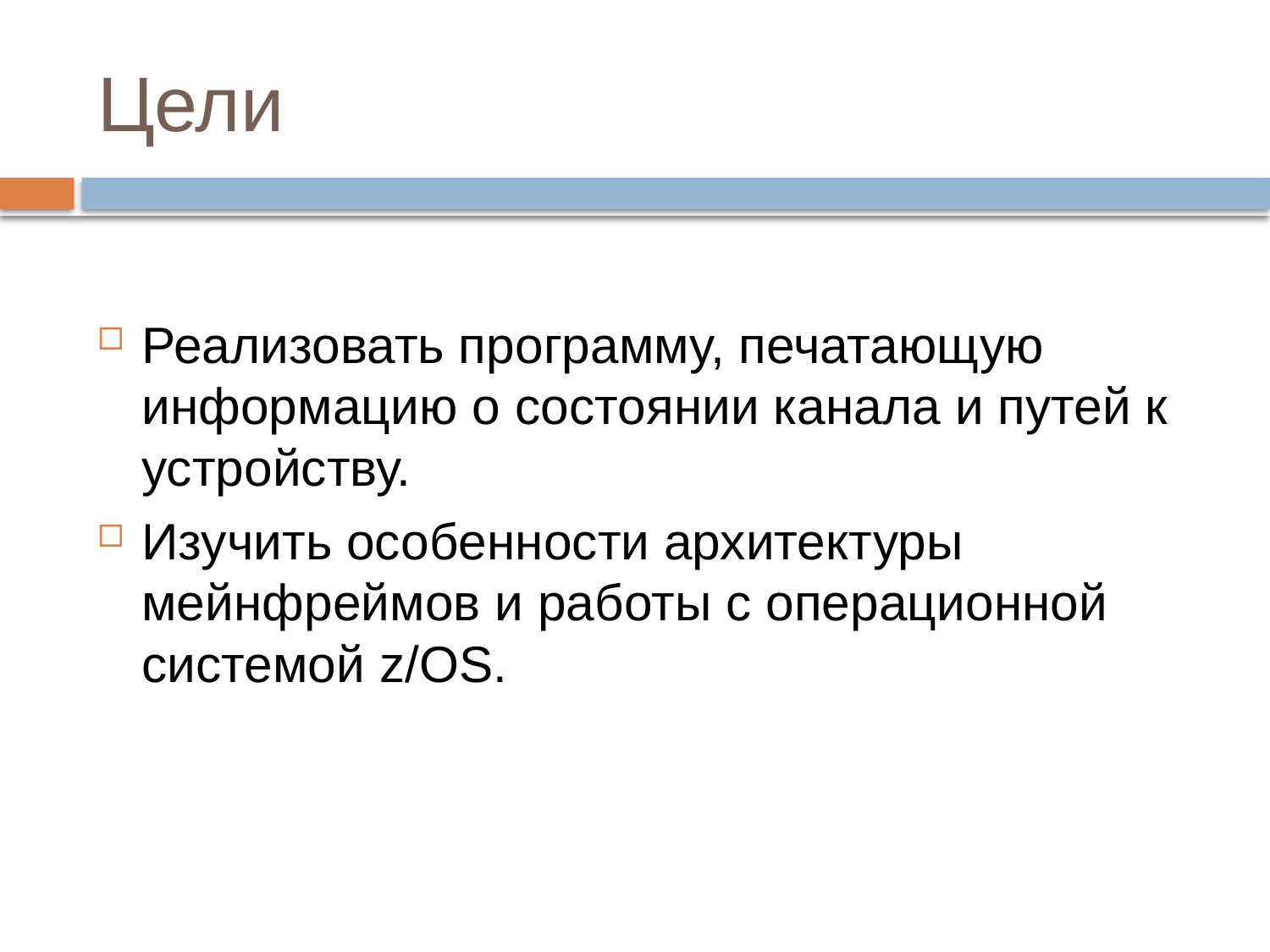

# Цели
Реализовать программу, печатающую информацию о состоянии канала и путей к устройству.
Изучить особенности архитектуры мейнфреймов и работы с операционной системой z/OS.